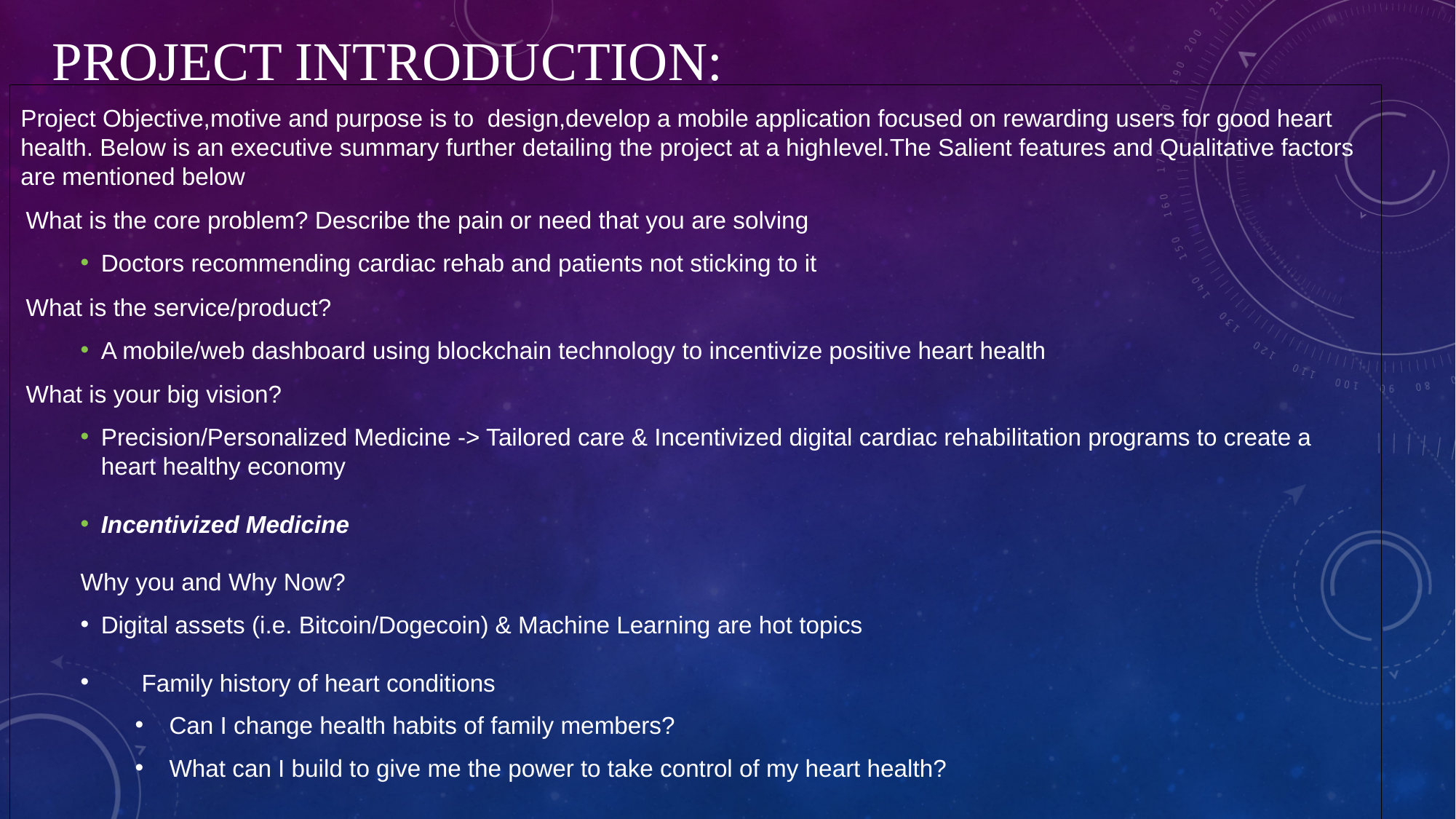

# Project Introduction:
Project Objective,motive and purpose is to  design,develop a mobile application focused on rewarding users for good heart health. Below is an executive summary further detailing the project at a highlevel.The Salient features and Qualitative factors are mentioned below
What is the core problem? Describe the pain or need that you are solving
Doctors recommending cardiac rehab and patients not sticking to it
What is the service/product?
A mobile/web dashboard using blockchain technology to incentivize positive heart health
What is your big vision?
Precision/Personalized Medicine -> Tailored care & Incentivized digital cardiac rehabilitation programs to create a heart healthy economy
Incentivized Medicine
Why you and Why Now?
Digital assets (i.e. Bitcoin/Dogecoin) & Machine Learning are hot topics
    Family history of heart conditions
Can I change health habits of family members?
What can I build to give me the power to take control of my heart health?